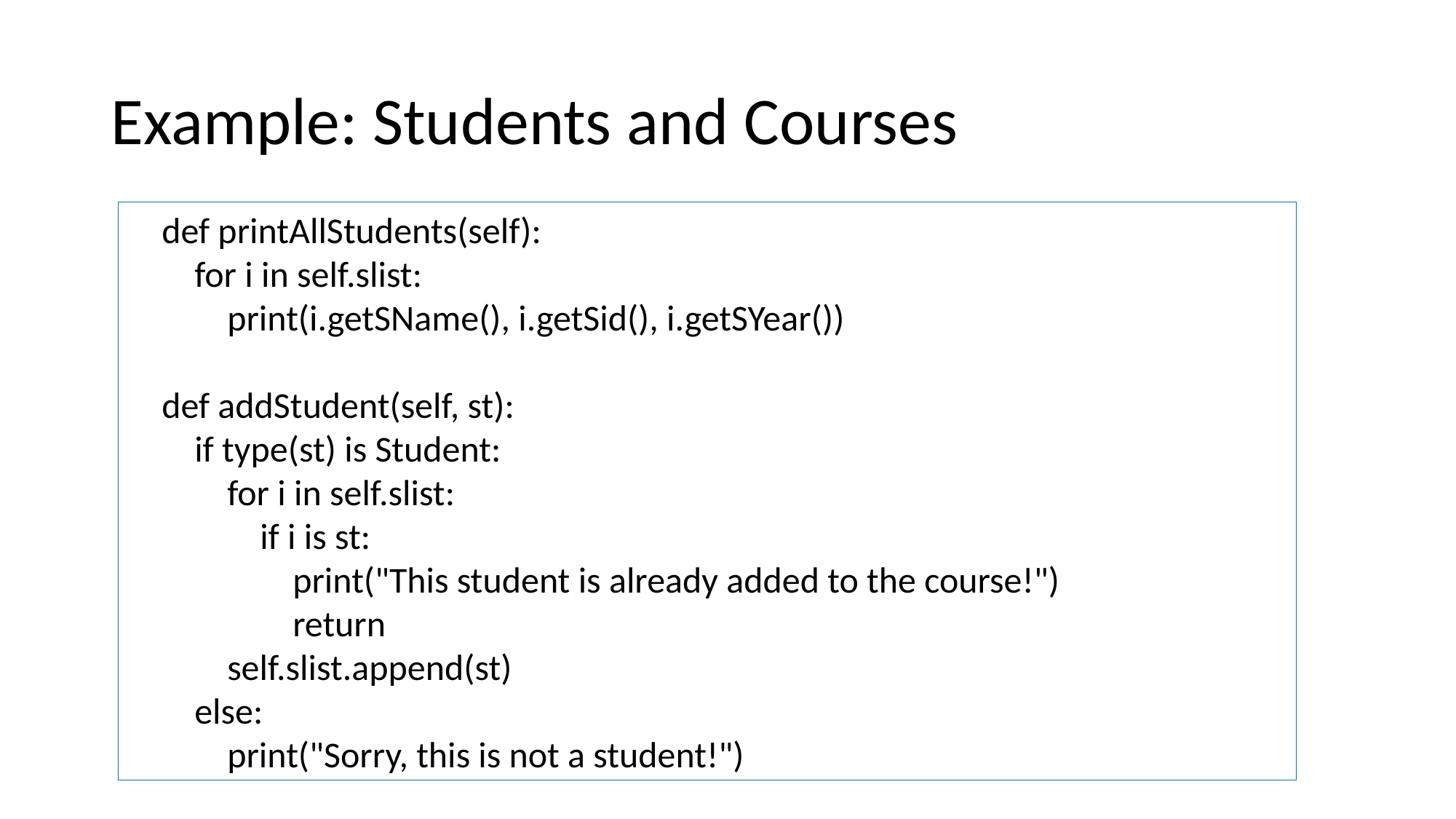

# Example: Students and Courses
    def printAllStudents(self):
        for i in self.slist:
            print(i.getSName(), i.getSid(), i.getSYear())

    def addStudent(self, st):
        if type(st) is Student:
            for i in self.slist:
                if i is st:
                    print("This student is already added to the course!")
                    return
            self.slist.append(st)
        else:
            print("Sorry, this is not a student!")